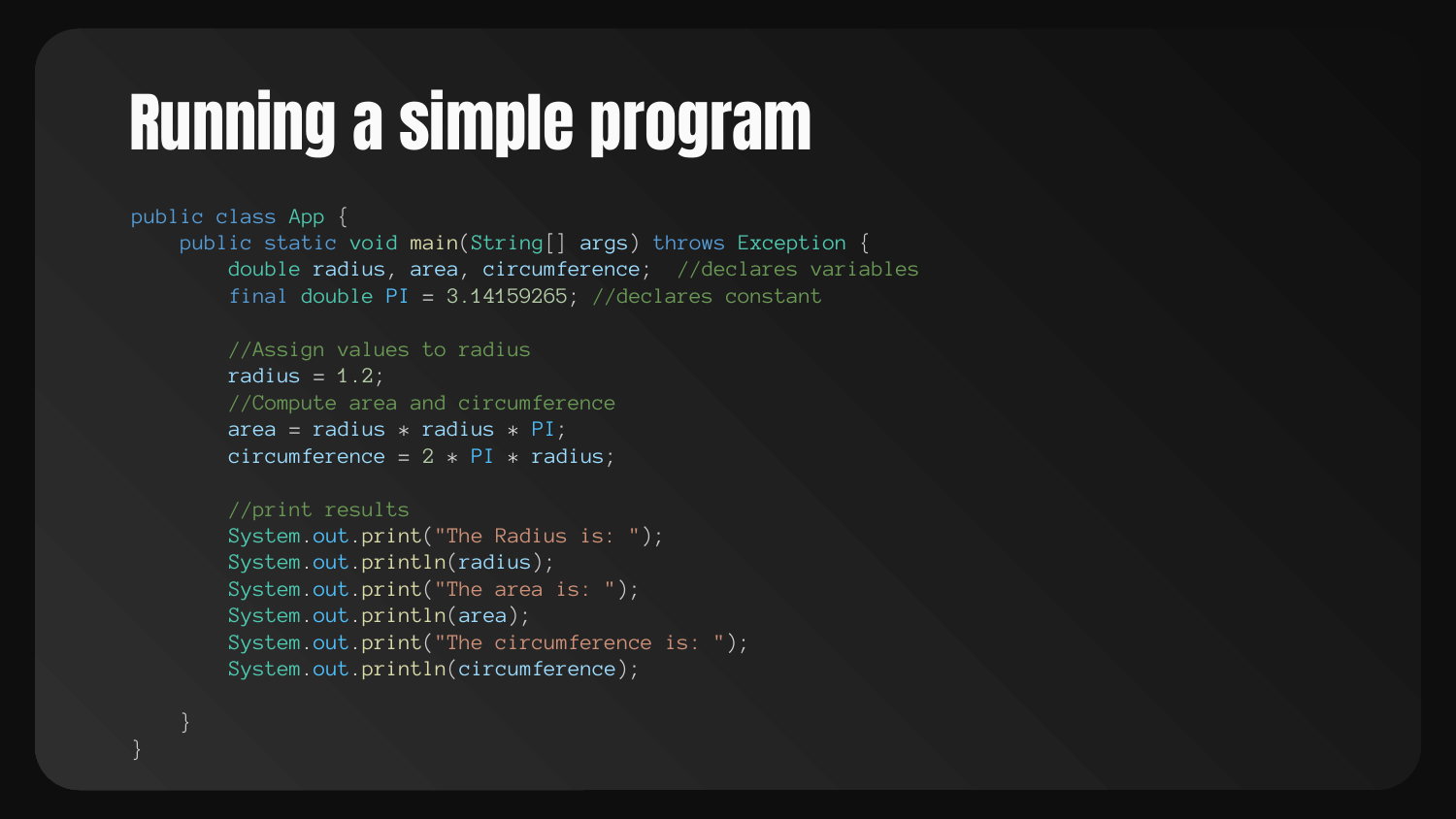

# Running a simple program
public class App {
    public static void main(String[] args) throws Exception {
        double radius, area, circumference;  //declares variables
        final double PI = 3.14159265; //declares constant
        //Assign values to radius
        radius = 1.2;
        //Compute area and circumference
        area = radius * radius * PI;
        circumference = 2 * PI * radius;

        //print results
        System.out.print("The Radius is: ");
        System.out.println(radius);
        System.out.print("The area is: ");
        System.out.println(area);
        System.out.print("The circumference is: ");
        System.out.println(circumference);

    }
}